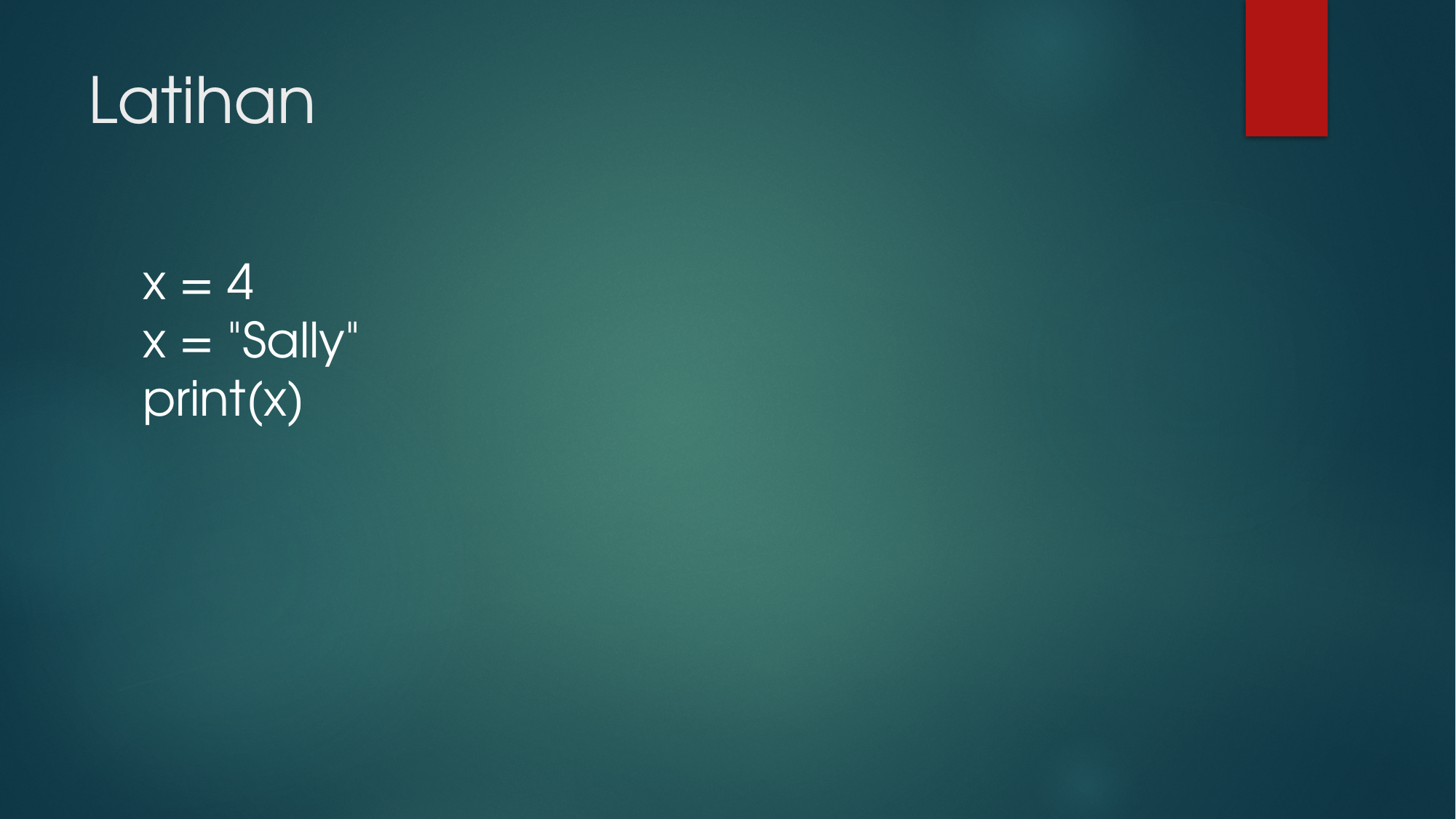

# Latihan
x = 4       
x = "Sally" 
print(x)